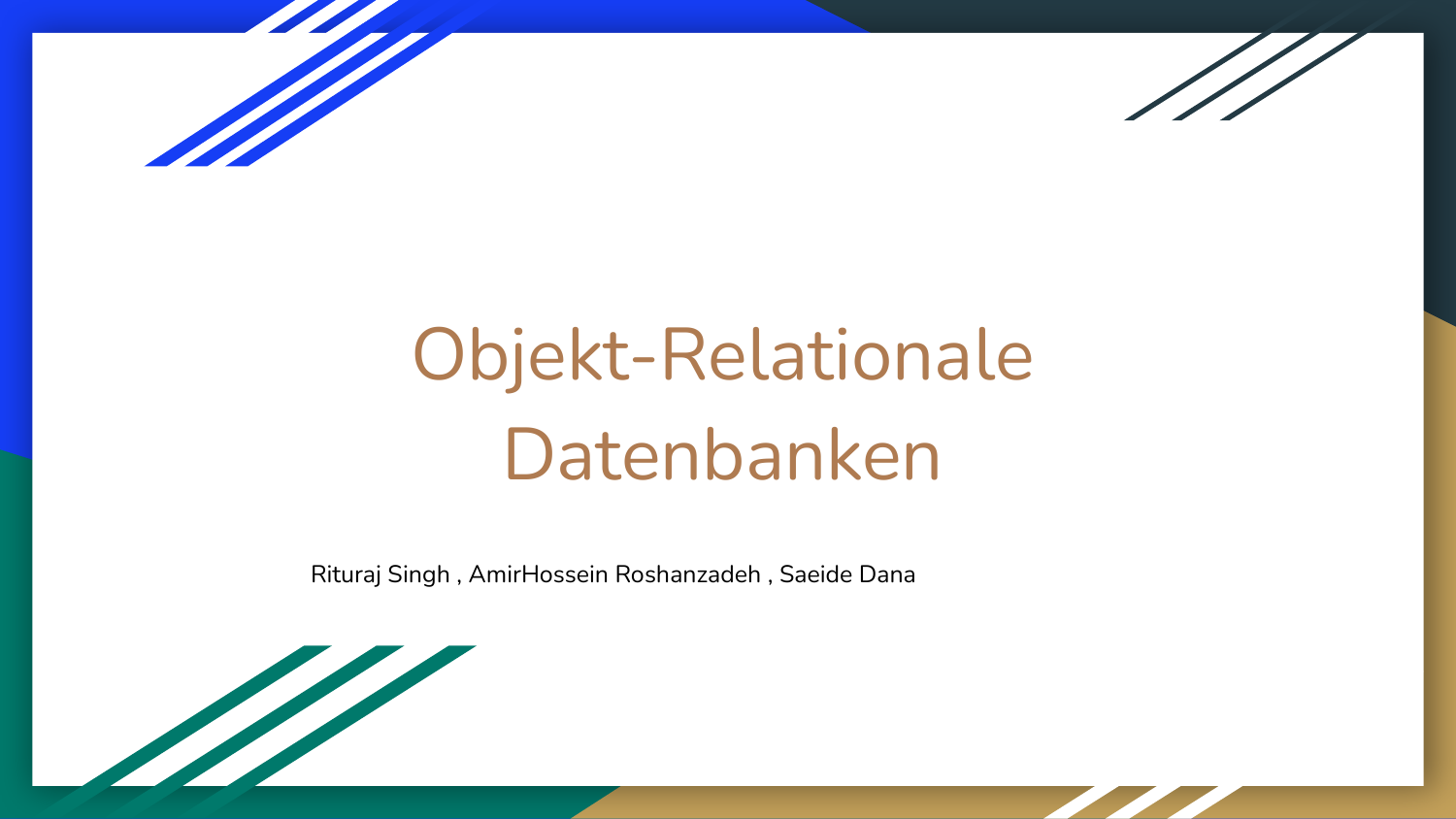

# Objekt-Relationale Datenbanken
Rituraj Singh , AmirHossein Roshanzadeh , Saeide Dana